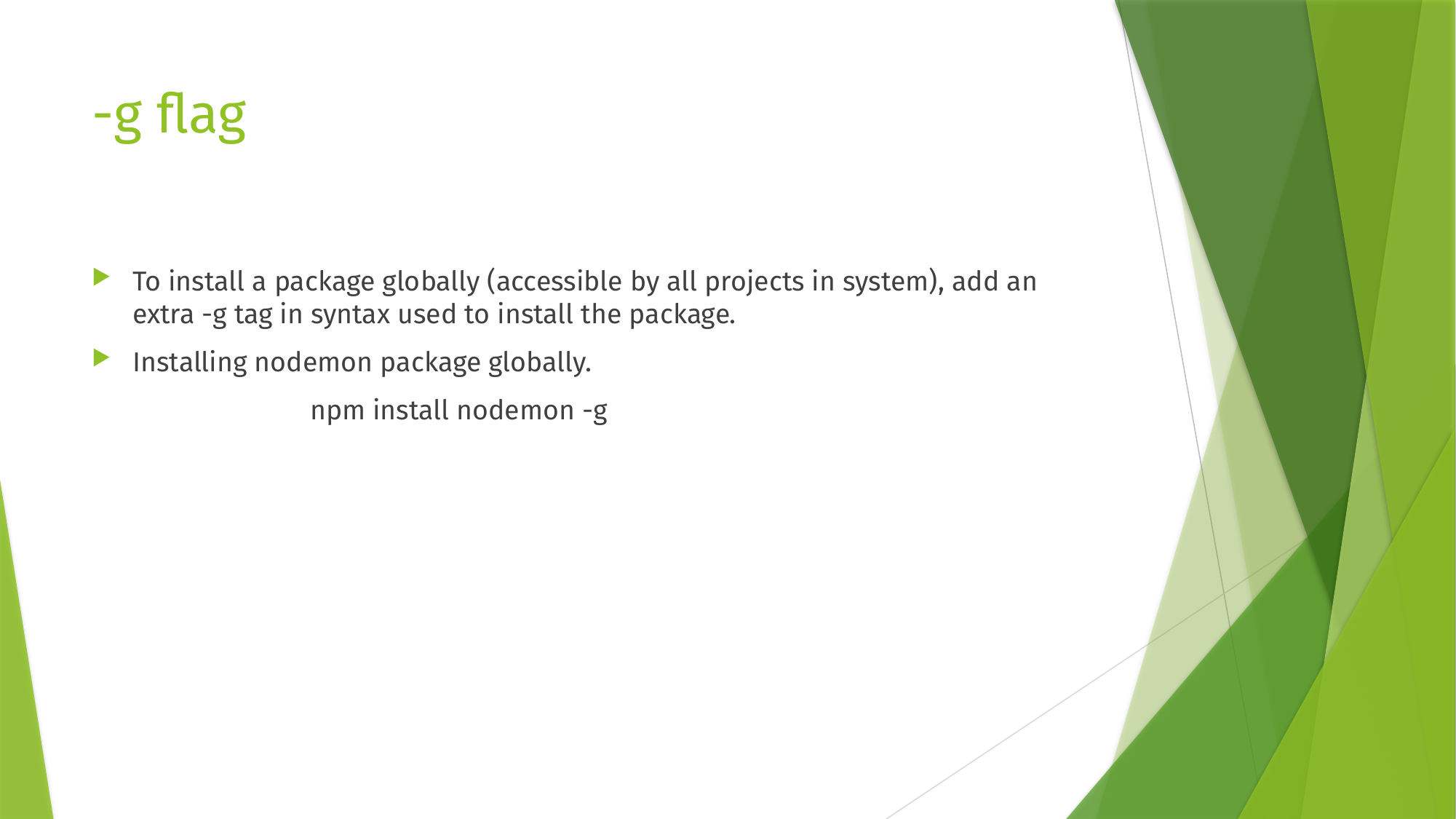

# -g flag
To install a package globally (accessible by all projects in system), add an extra -g tag in syntax used to install the package.
Installing nodemon package globally.
		npm install nodemon -g